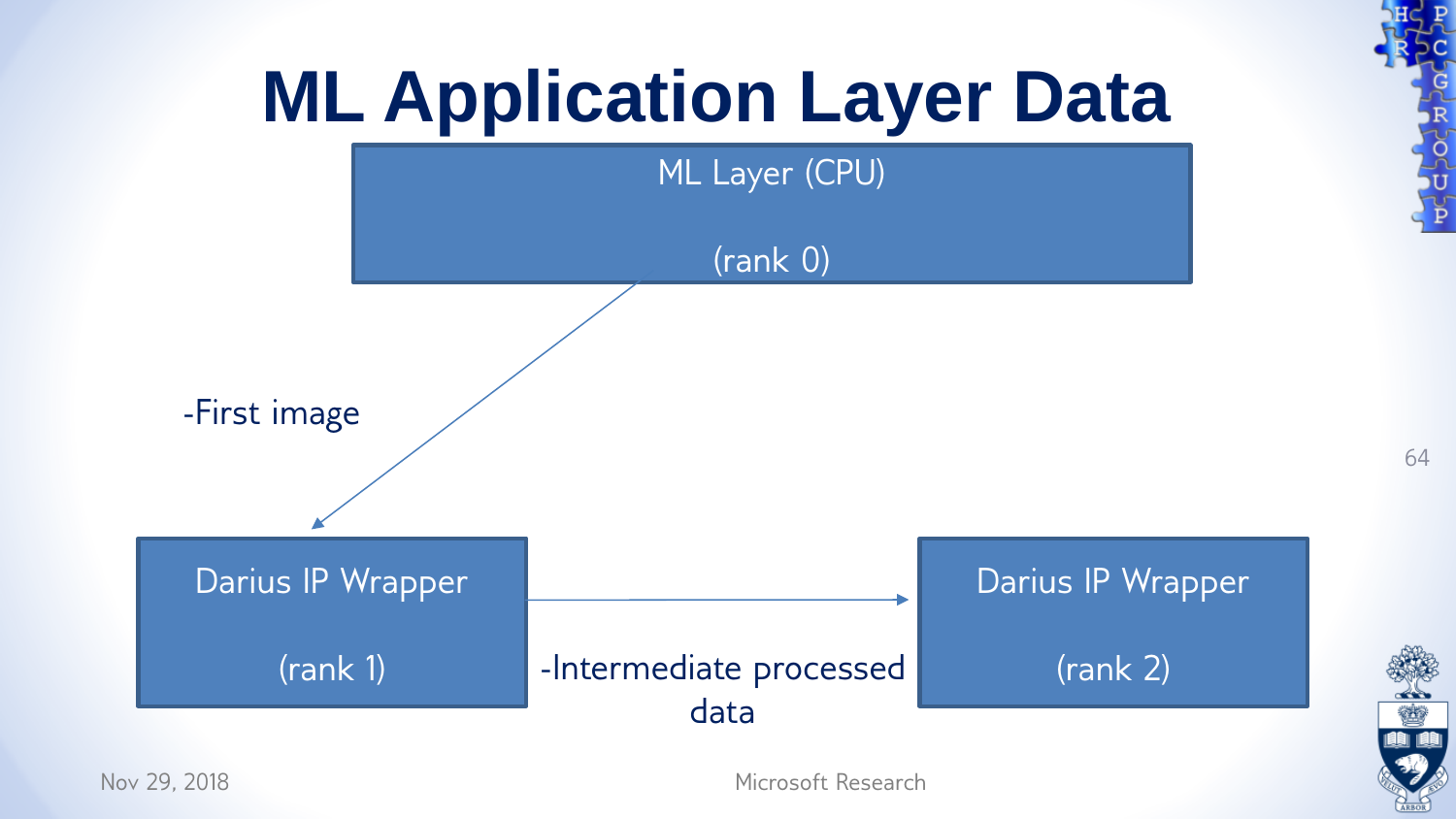

# ML Application Layer Data
ML Layer (CPU)

(rank 0)
-First image
64
Darius IP Wrapper
(rank 1)
Darius IP Wrapper

(rank 2)
-Intermediate processed data
Nov 29, 2018
Microsoft Research